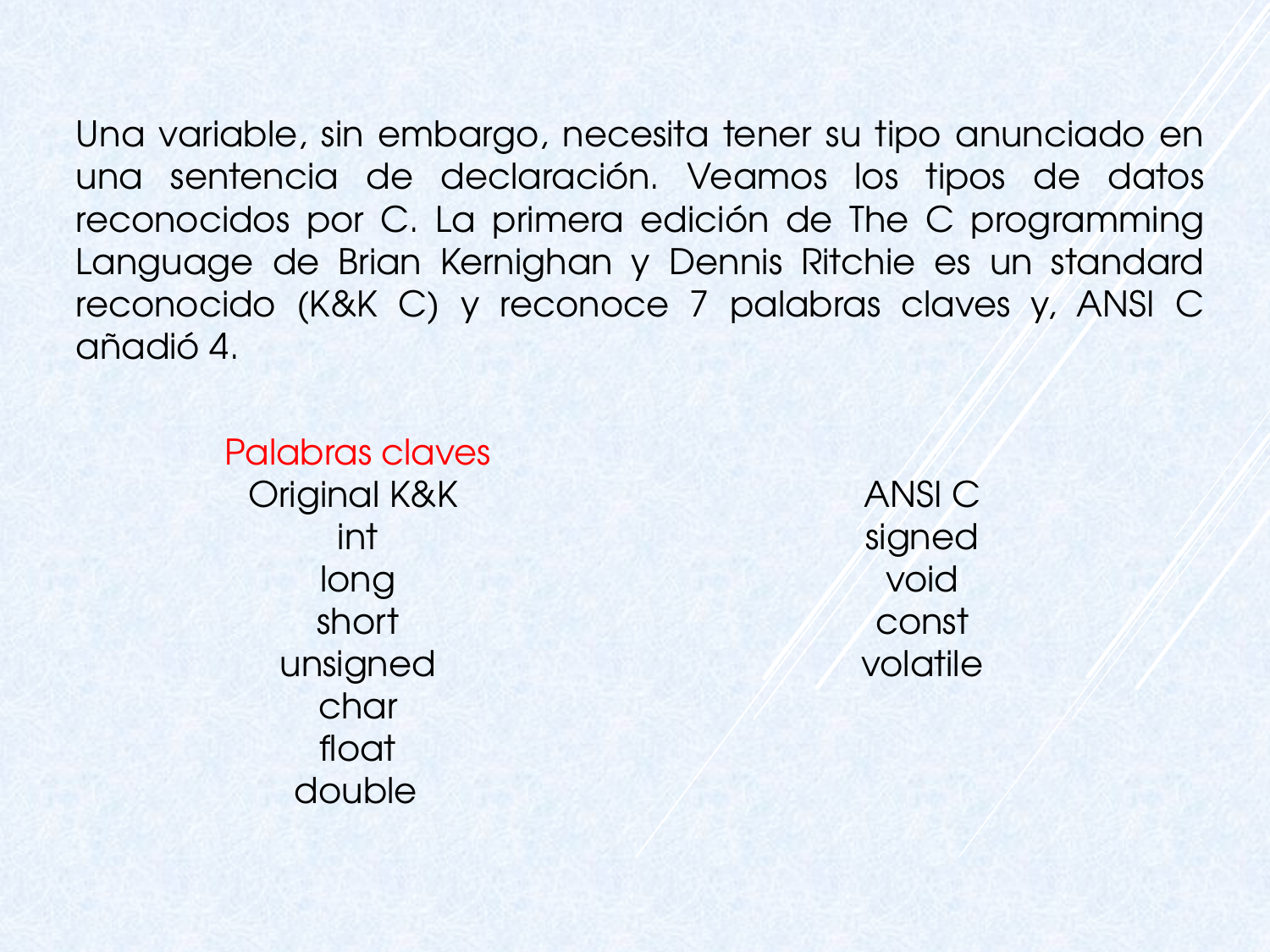

Una variable, sin embargo, necesita tener su tipo anunciado en una sentencia de declaración. Veamos los tipos de datos reconocidos por C. La primera edición de The C programming Language de Brian Kernighan y Dennis Ritchie es un standard reconocido (K&K C) y reconoce 7 palabras claves y, ANSI C añadió 4.
Palabras claves
Original K&K
int
long
short
unsigned
char
float
double

ANSI C
signed
void
const
volatile